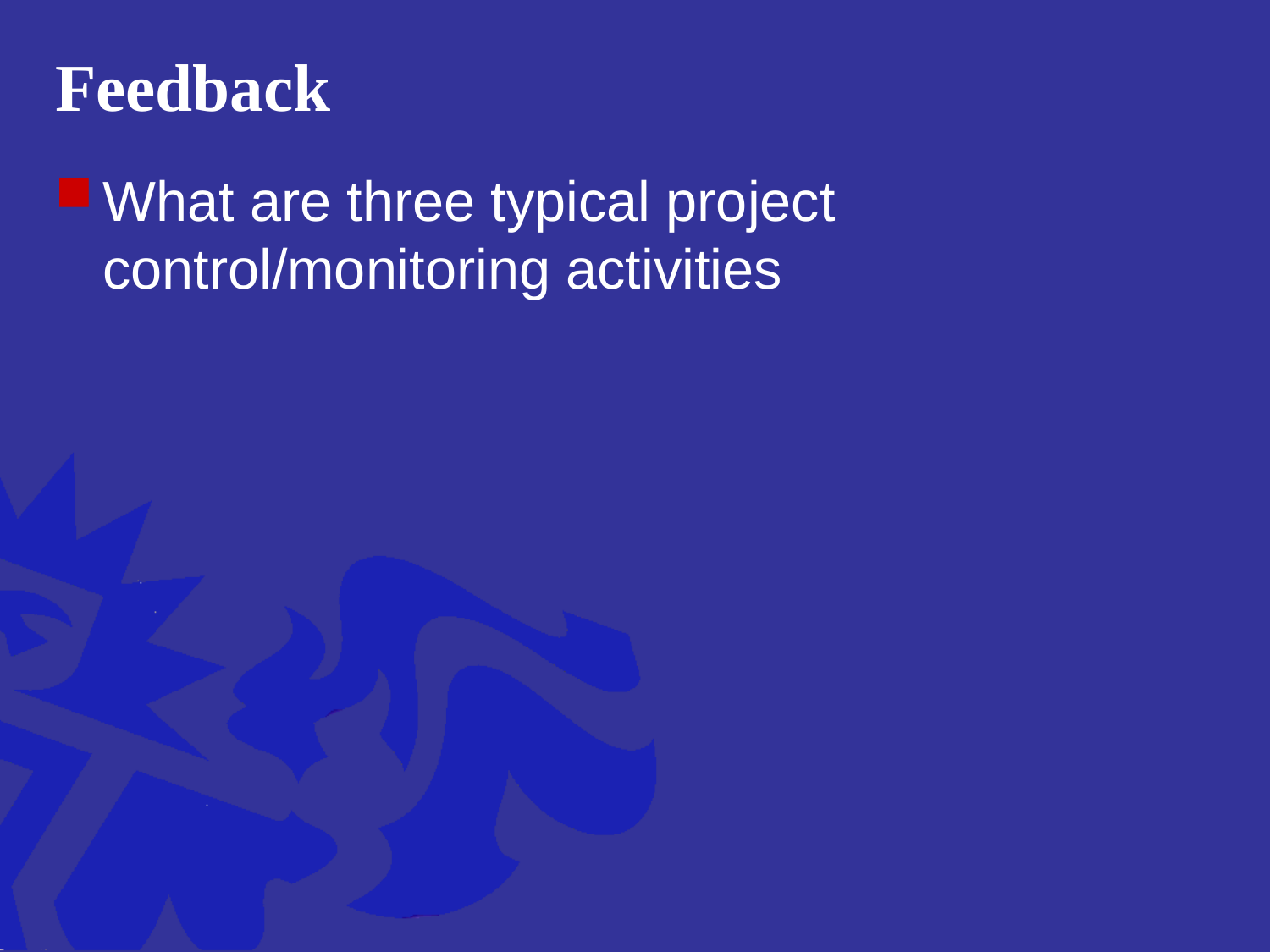

# Feedback
What are three typical project control/monitoring activities